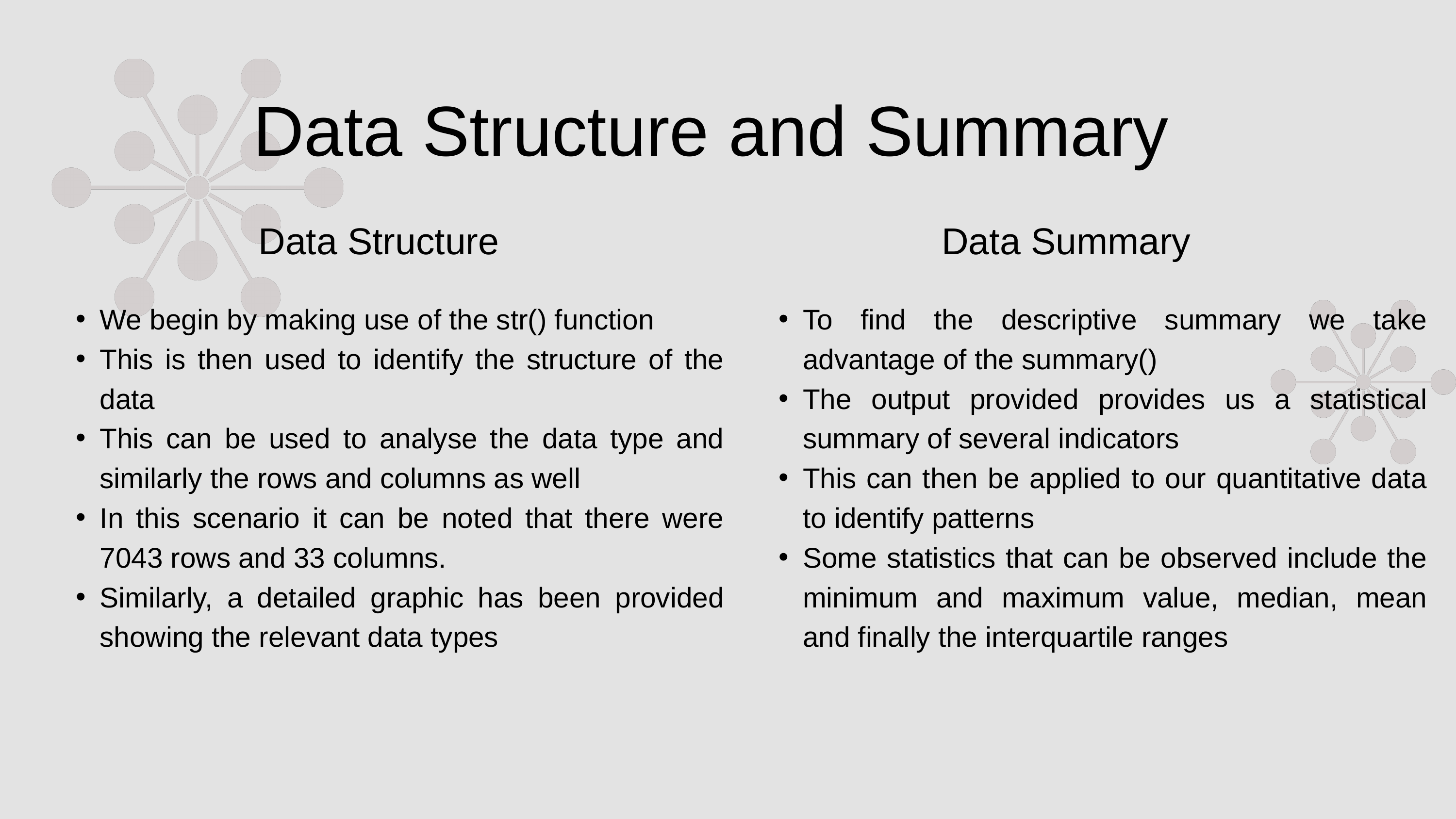

Data Structure and Summary
Data Structure
Data Summary
We begin by making use of the str() function
This is then used to identify the structure of the data
This can be used to analyse the data type and similarly the rows and columns as well
In this scenario it can be noted that there were 7043 rows and 33 columns.
Similarly, a detailed graphic has been provided showing the relevant data types
To find the descriptive summary we take advantage of the summary()
The output provided provides us a statistical summary of several indicators
This can then be applied to our quantitative data to identify patterns
Some statistics that can be observed include the minimum and maximum value, median, mean and finally the interquartile ranges